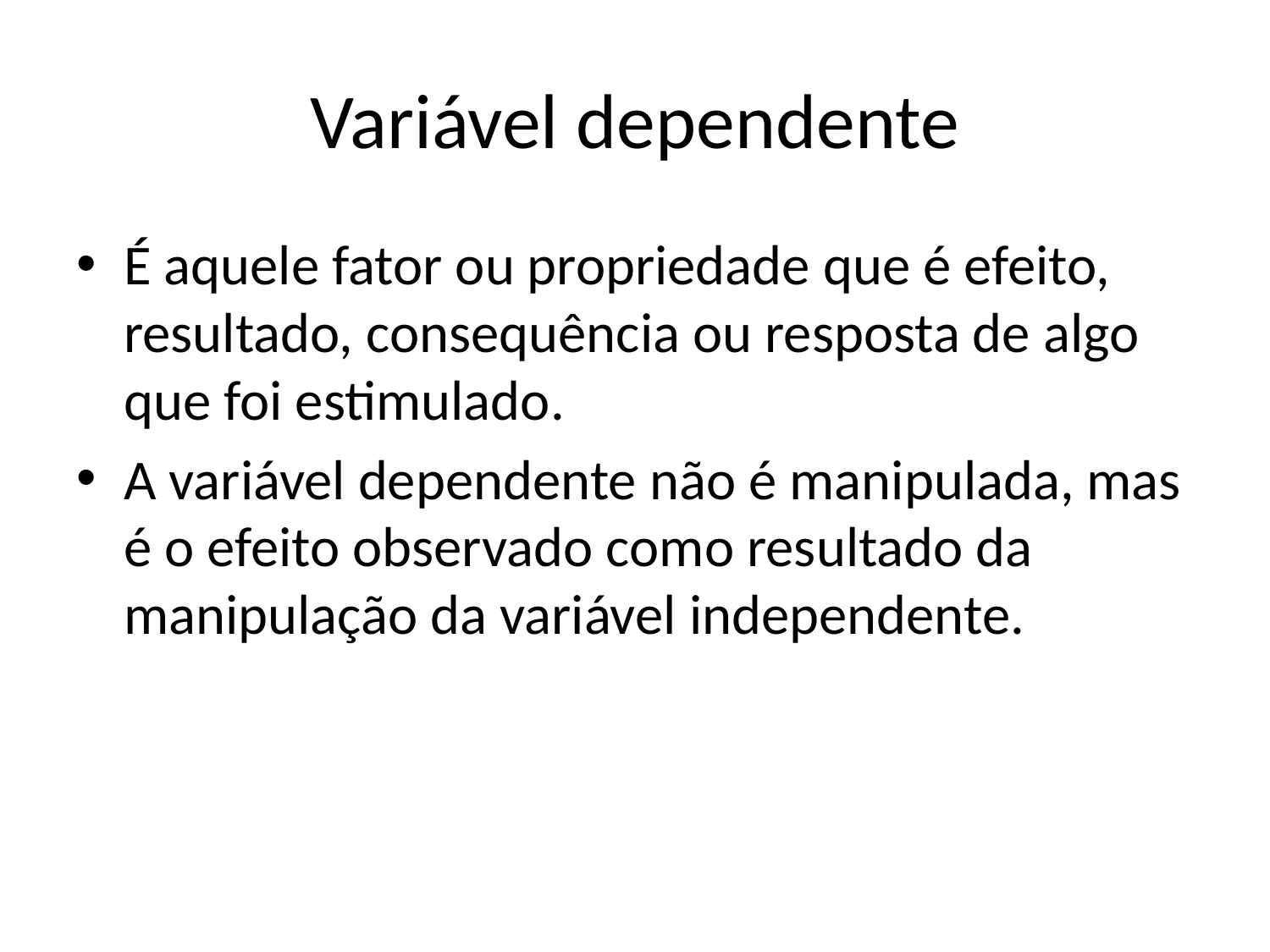

# Variável dependente
É aquele fator ou propriedade que é efeito, resultado, consequência ou resposta de algo que foi estimulado.
A variável dependente não é manipulada, mas é o efeito observado como resultado da manipulação da variável independente.